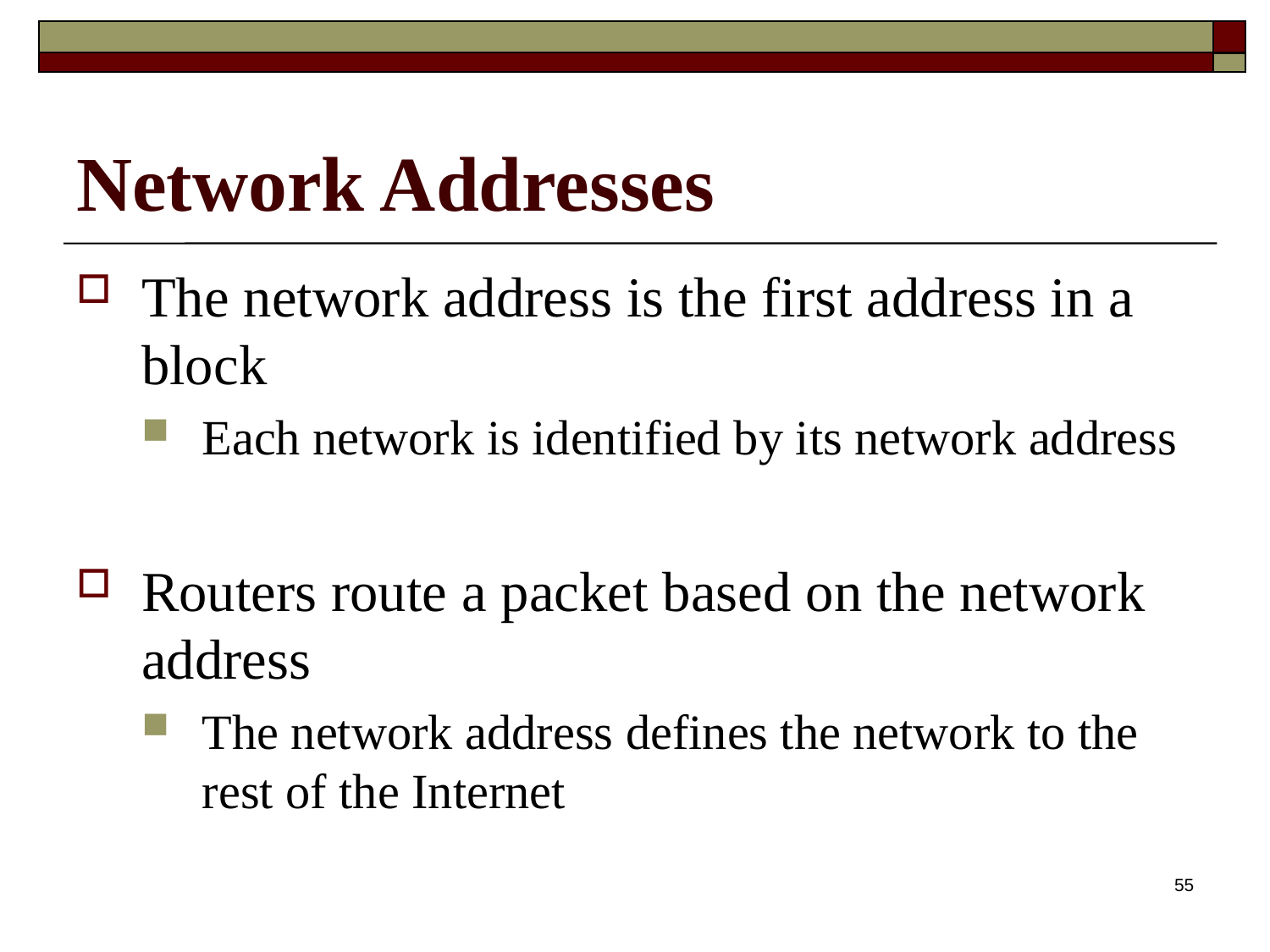

# Network Addresses
The network address is the first address in a block
Each network is identified by its network address

Routers route a packet based on the network address
The network address defines the network to the rest of the Internet
55